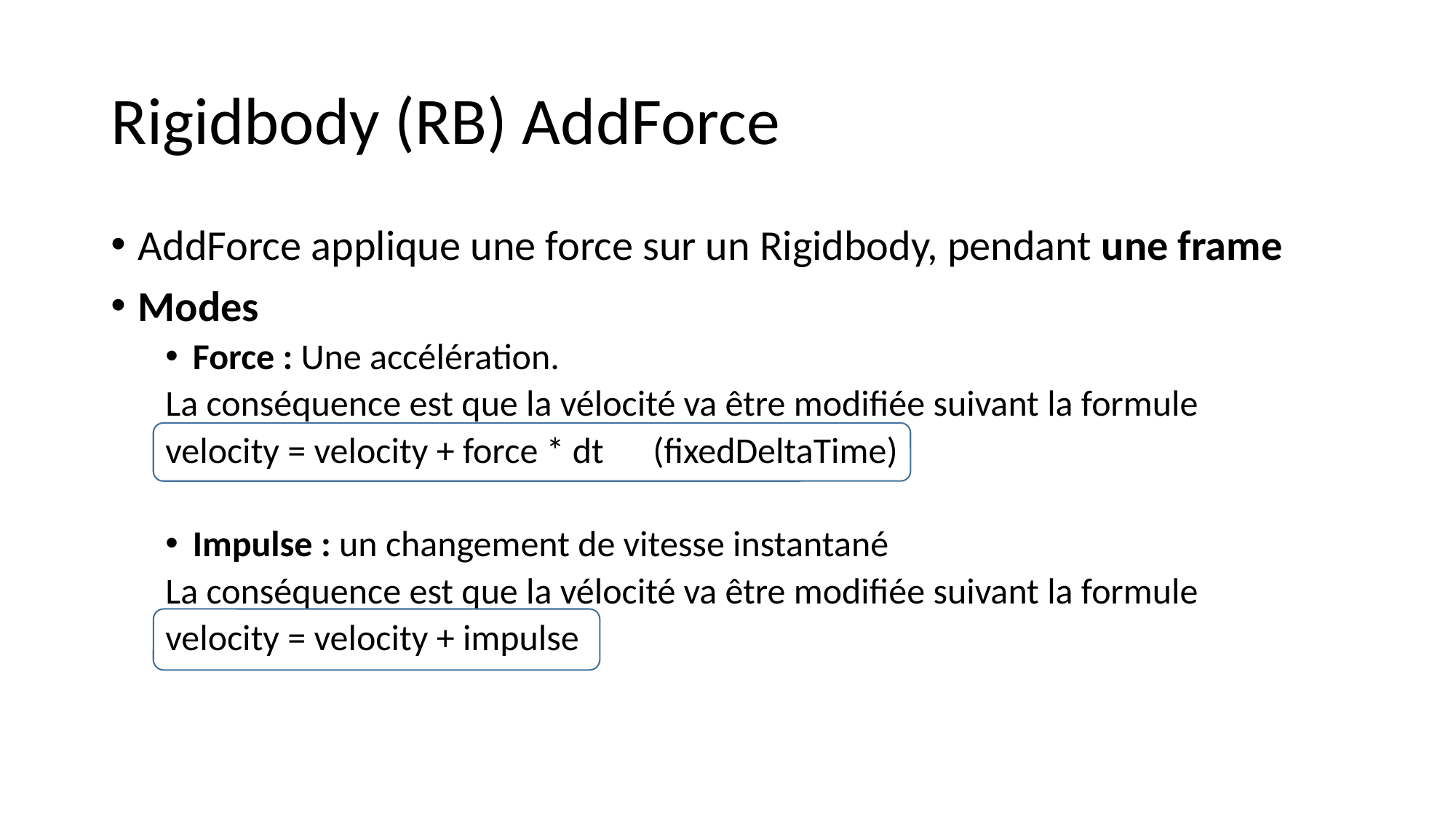

# Rigidbody (RB) AddForce
AddForce applique une force sur un Rigidbody, pendant une frame
Modes
Force : Une accélération.
La conséquence est que la vélocité va être modifiée suivant la formule
velocity = velocity + force * dt      (fixedDeltaTime)

Impulse : un changement de vitesse instantané
La conséquence est que la vélocité va être modifiée suivant la formule
velocity = velocity + impulse